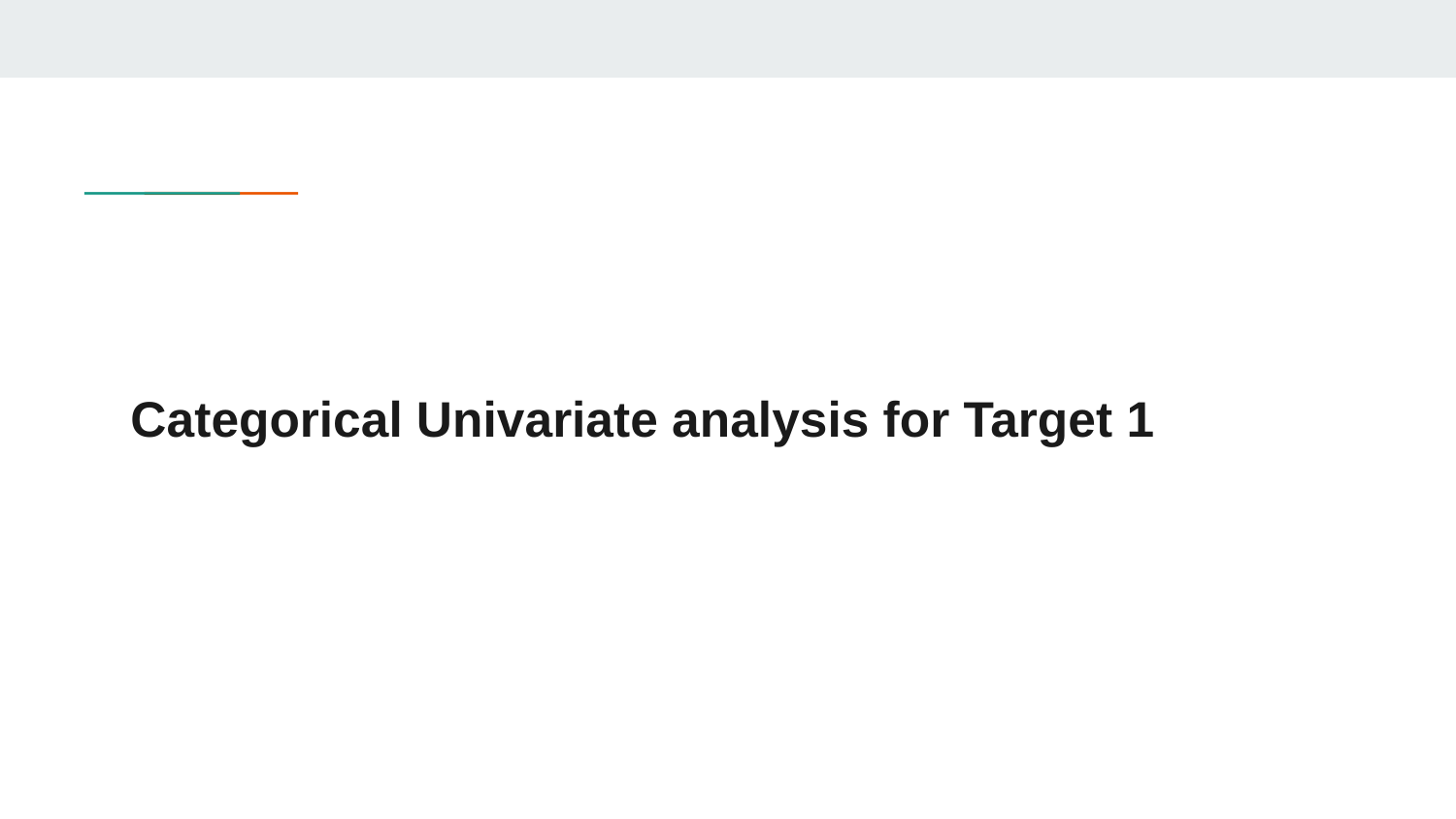

# Categorical Univariate analysis for Target 1